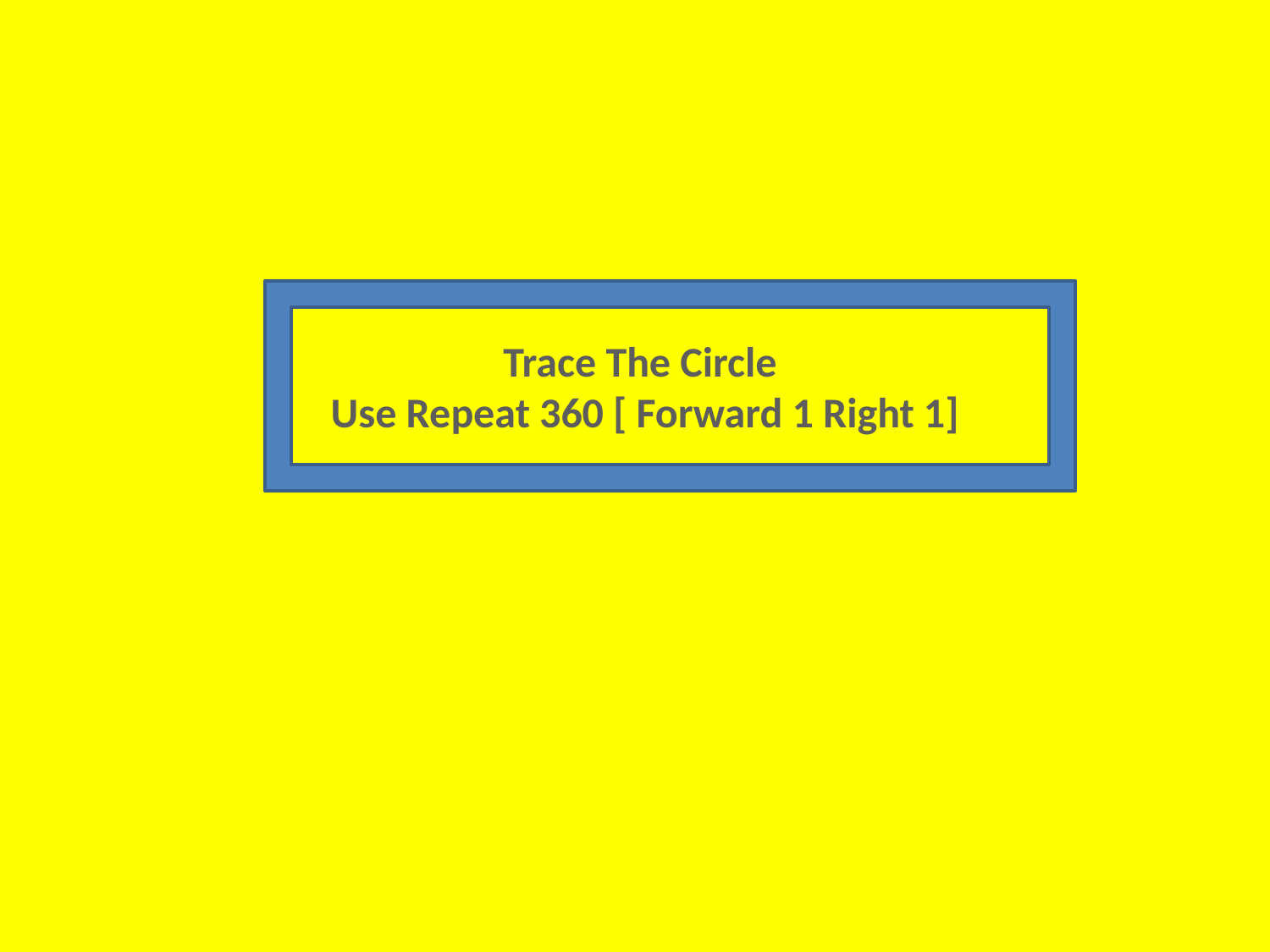

Trace The Circle
Use Repeat 360 [ Forward 1 Right 1]